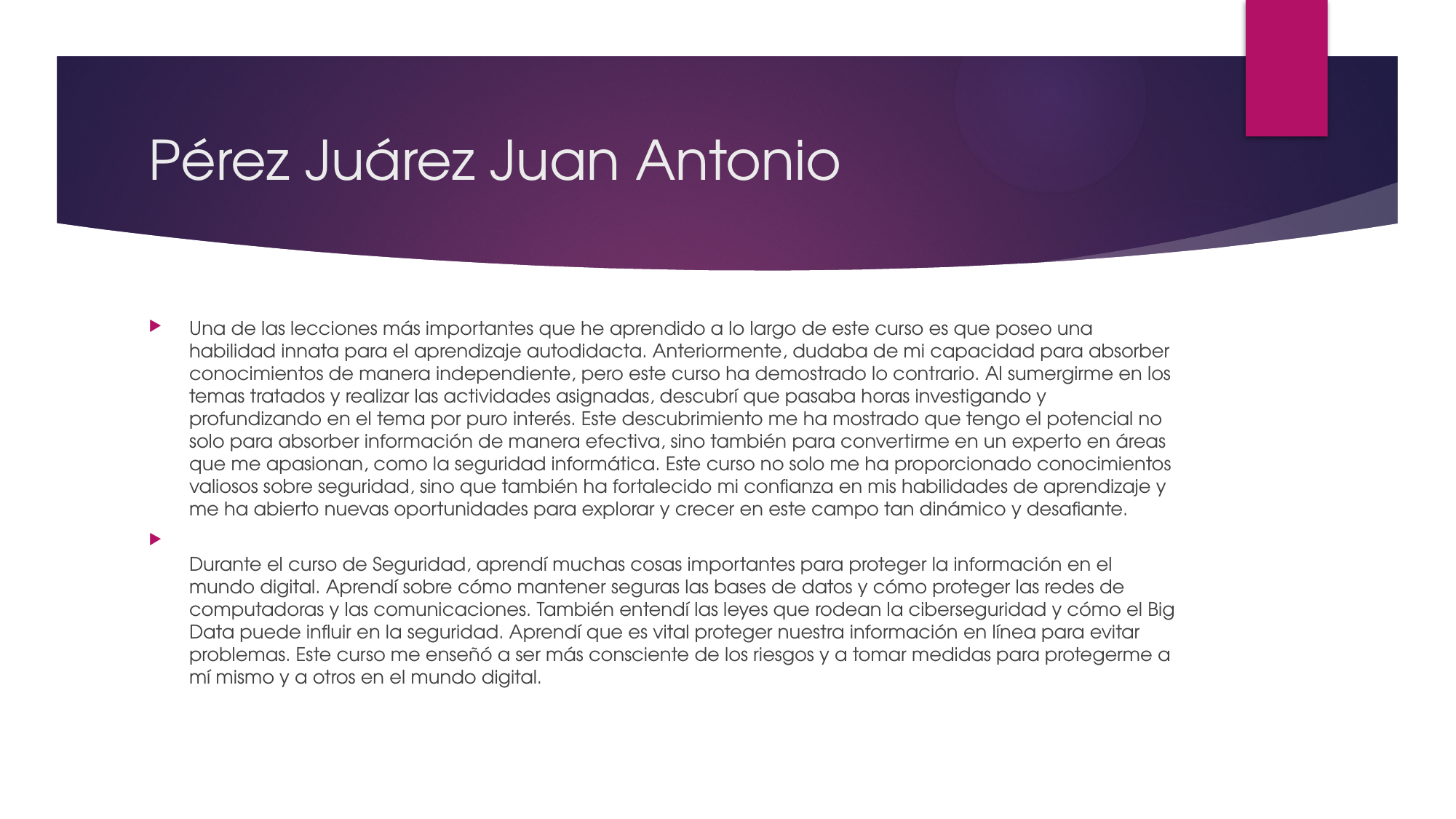

# Pérez Juárez Juan Antonio
Una de las lecciones más importantes que he aprendido a lo largo de este curso es que poseo una habilidad innata para el aprendizaje autodidacta. Anteriormente, dudaba de mi capacidad para absorber conocimientos de manera independiente, pero este curso ha demostrado lo contrario. Al sumergirme en los temas tratados y realizar las actividades asignadas, descubrí que pasaba horas investigando y profundizando en el tema por puro interés. Este descubrimiento me ha mostrado que tengo el potencial no solo para absorber información de manera efectiva, sino también para convertirme en un experto en áreas que me apasionan, como la seguridad informática. Este curso no solo me ha proporcionado conocimientos valiosos sobre seguridad, sino que también ha fortalecido mi confianza en mis habilidades de aprendizaje y me ha abierto nuevas oportunidades para explorar y crecer en este campo tan dinámico y desafiante.
Durante el curso de Seguridad, aprendí muchas cosas importantes para proteger la información en el mundo digital. Aprendí sobre cómo mantener seguras las bases de datos y cómo proteger las redes de computadoras y las comunicaciones. También entendí las leyes que rodean la ciberseguridad y cómo el Big Data puede influir en la seguridad. Aprendí que es vital proteger nuestra información en línea para evitar problemas. Este curso me enseñó a ser más consciente de los riesgos y a tomar medidas para protegerme a mí mismo y a otros en el mundo digital.